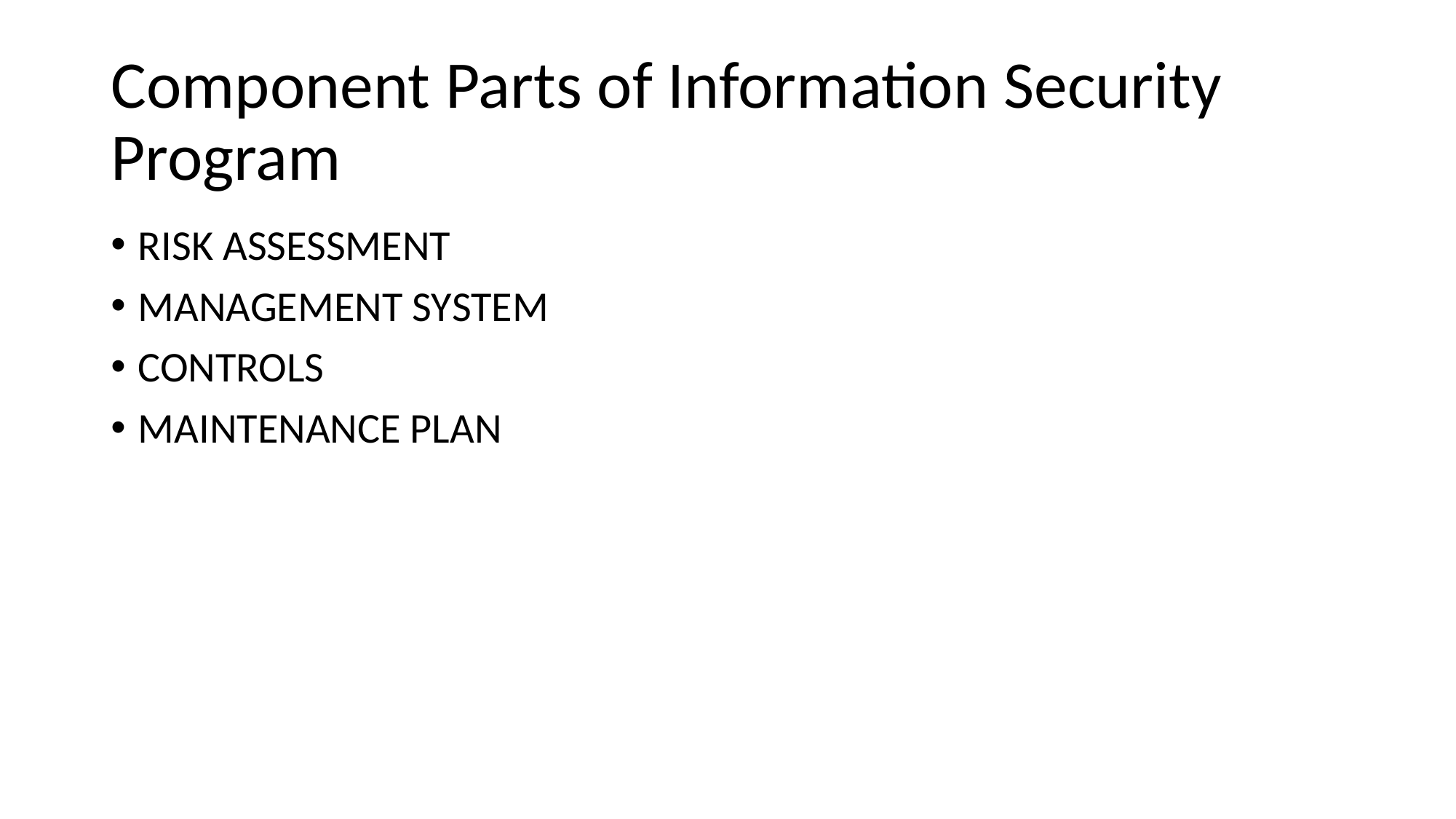

# Component Parts of Information Security Program
RISK ASSESSMENT
MANAGEMENT SYSTEM
CONTROLS
MAINTENANCE PLAN